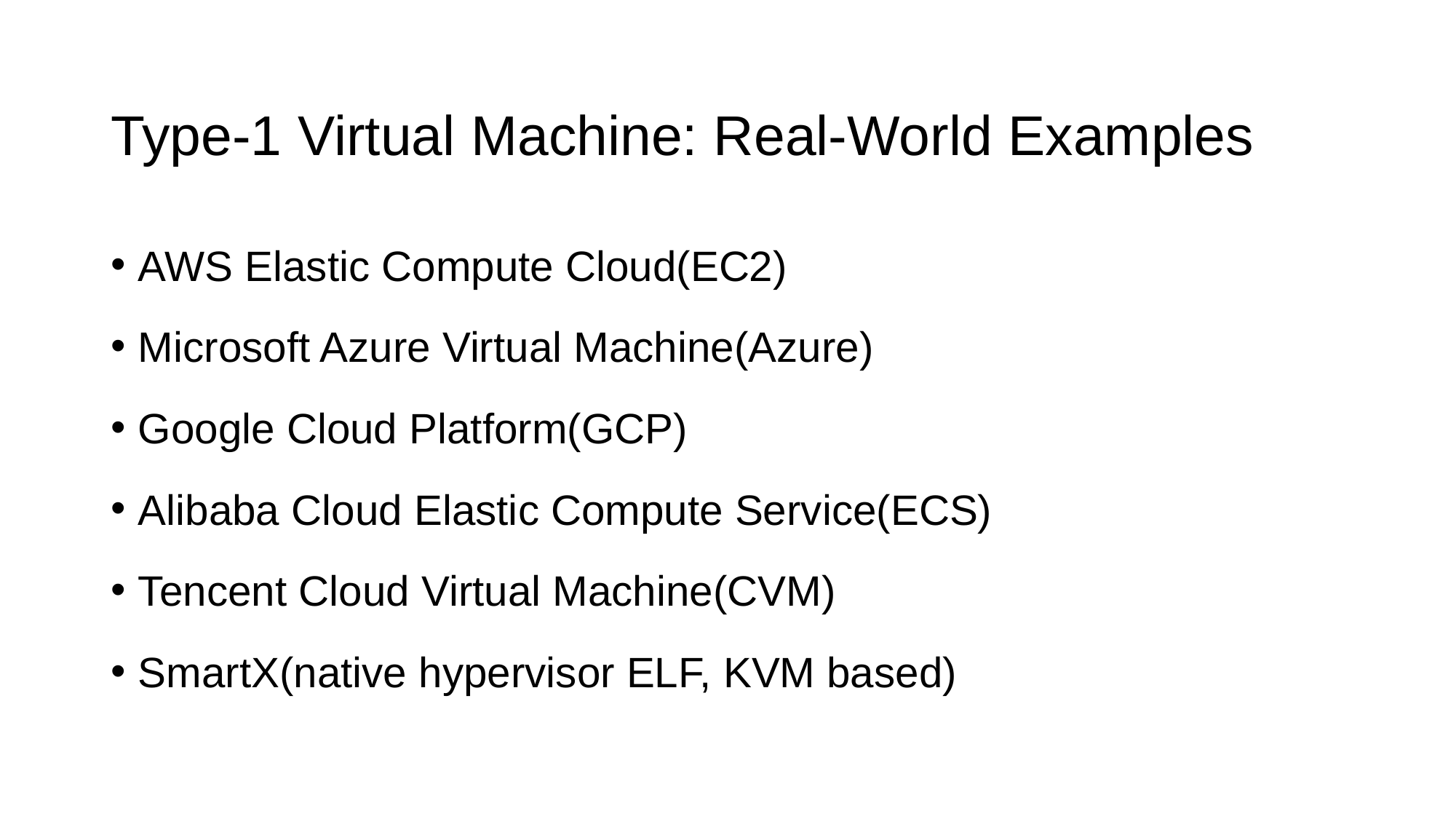

# Type-1 Virtual Machine: Real-World Examples
AWS Elastic Compute Cloud(EC2)
Microsoft Azure Virtual Machine(Azure)
Google Cloud Platform(GCP)
Alibaba Cloud Elastic Compute Service(ECS)
Tencent Cloud Virtual Machine(CVM)
SmartX(native hypervisor ELF, KVM based)